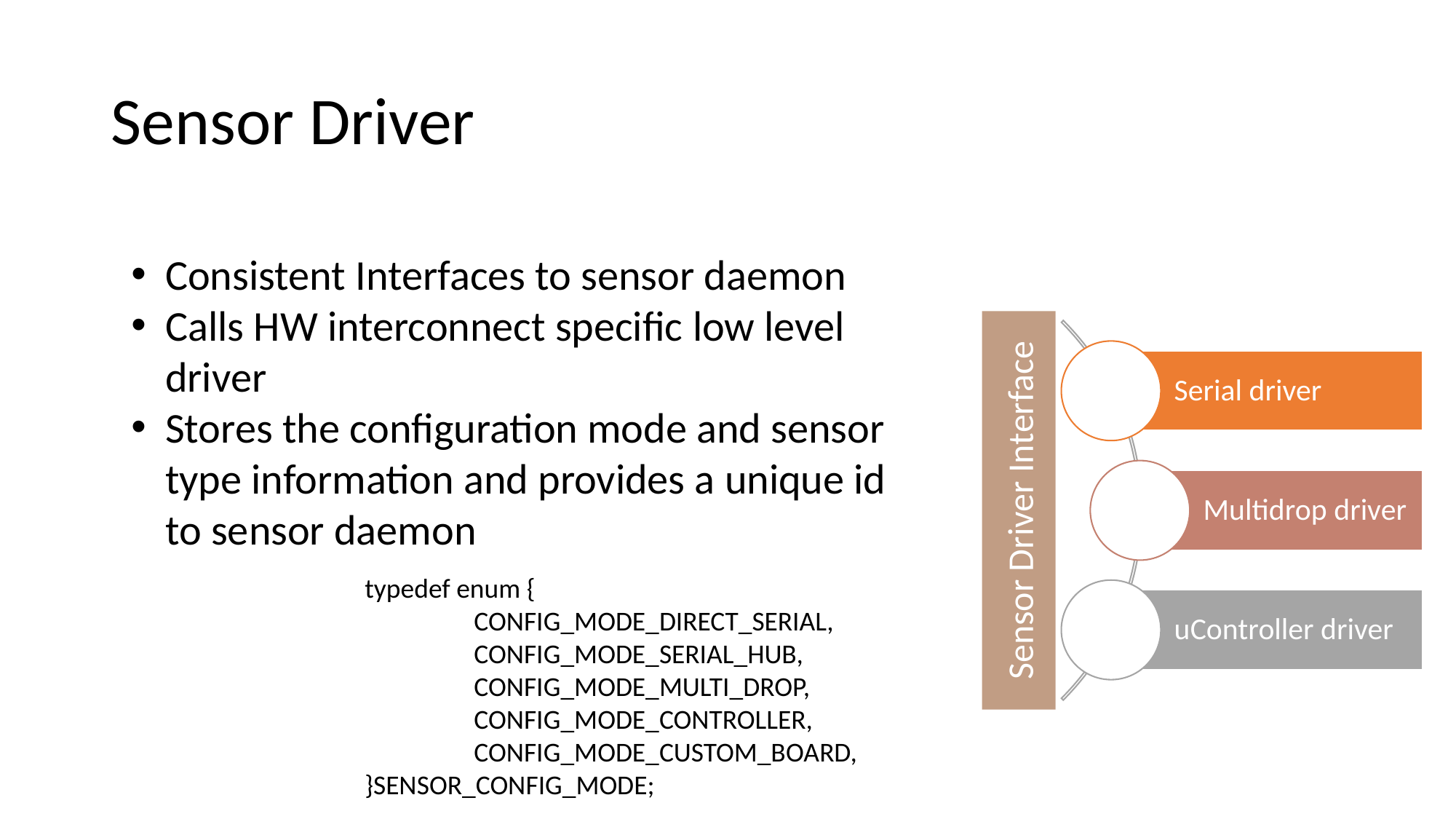

# Sensor Driver
Consistent Interfaces to sensor daemon
Calls HW interconnect specific low level driver
Stores the configuration mode and sensor type information and provides a unique id to sensor daemon

Serial driver
Multidrop driver
uController driver
Sensor Driver Interface
typedef enum {
	CONFIG_MODE_DIRECT_SERIAL,
	CONFIG_MODE_SERIAL_HUB,
	CONFIG_MODE_MULTI_DROP,
	CONFIG_MODE_CONTROLLER,
	CONFIG_MODE_CUSTOM_BOARD,
}SENSOR_CONFIG_MODE;